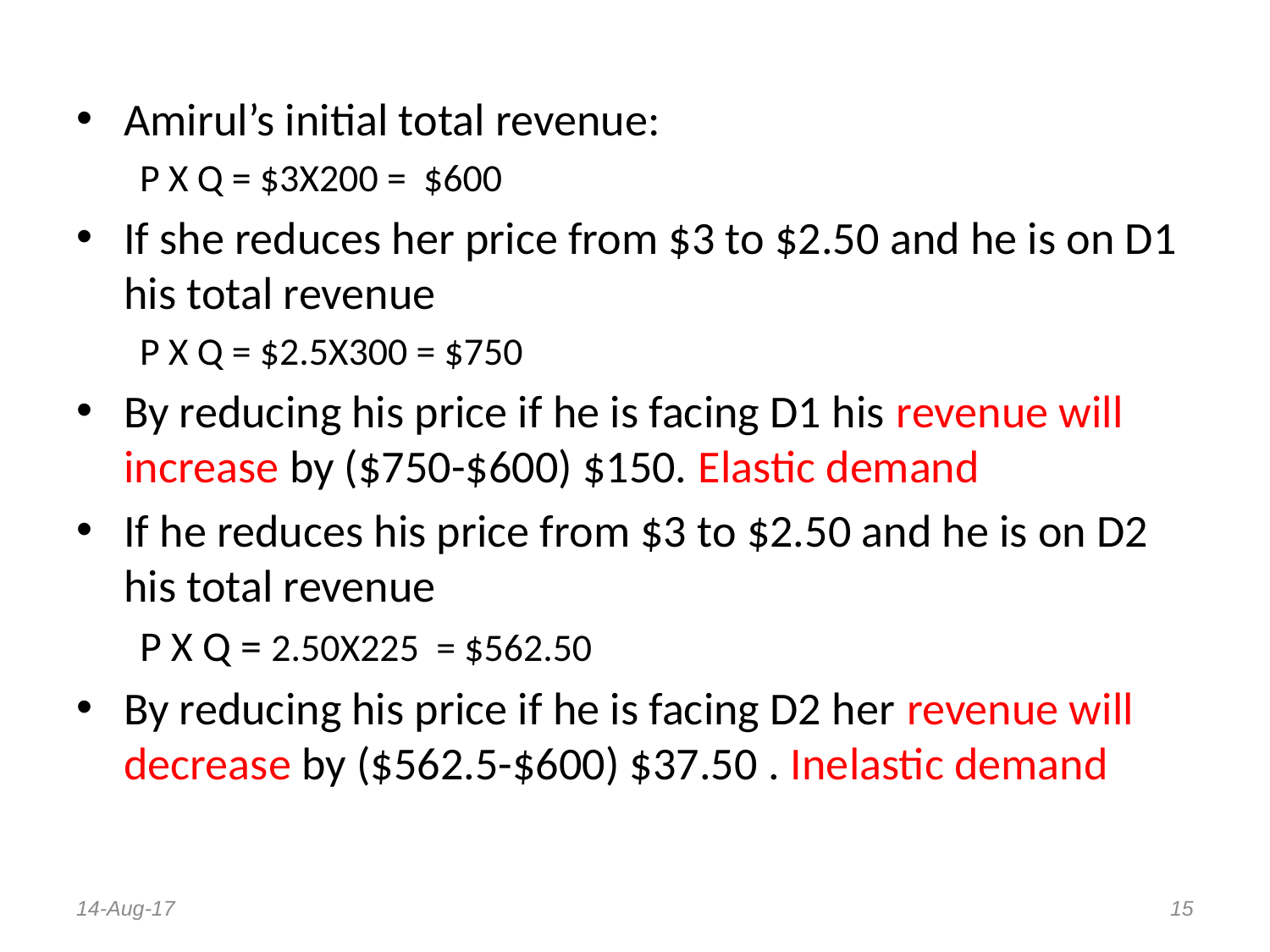

Amirul’s initial total revenue:
P X Q = $3X200 =  $600
If she reduces her price from $3 to $2.50 and he is on D1 his total revenue
P X Q = $2.5X300 = $750
By reducing his price if he is facing D1 his revenue will increase by ($750-$600) $150. Elastic demand
If he reduces his price from $3 to $2.50 and he is on D2 his total revenue
P X Q = 2.50X225  = $562.50
By reducing his price if he is facing D2 her revenue will decrease by ($562.5-$600) $37.50 . Inelastic demand
14-Aug-17
15